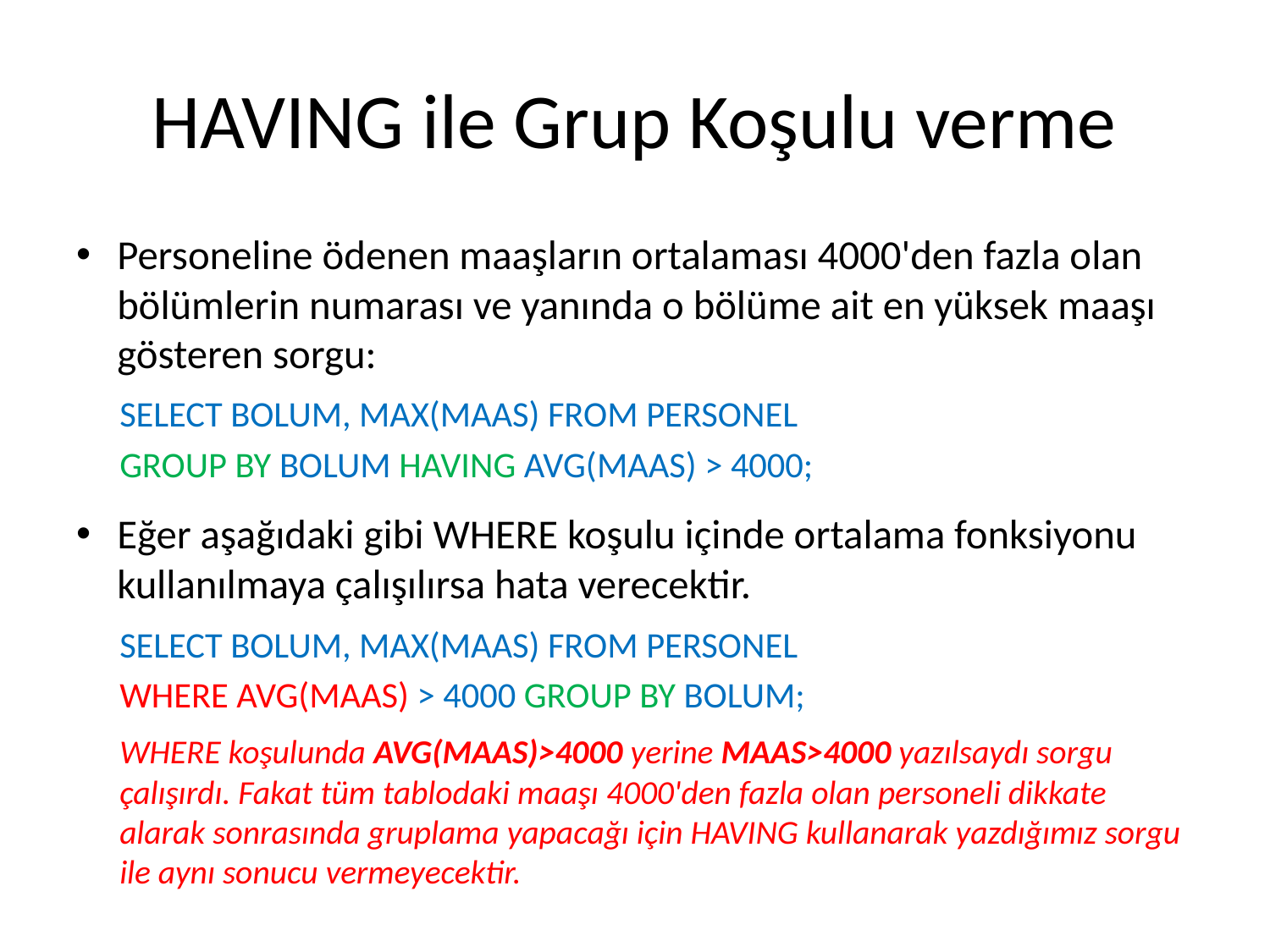

# HAVING ile Grup Koşulu verme
Personeline ödenen maaşların ortalaması 4000'den fazla olan bölümlerin numarası ve yanında o bölüme ait en yüksek maaşı gösteren sorgu:
SELECT BOLUM, MAX(MAAS) FROM PERSONEL
GROUP BY BOLUM HAVING AVG(MAAS) > 4000;
Eğer aşağıdaki gibi WHERE koşulu içinde ortalama fonksiyonu kullanılmaya çalışılırsa hata verecektir.
SELECT BOLUM, MAX(MAAS) FROM PERSONEL
WHERE AVG(MAAS) > 4000 GROUP BY BOLUM;
WHERE koşulunda AVG(MAAS)>4000 yerine MAAS>4000 yazılsaydı sorgu çalışırdı. Fakat tüm tablodaki maaşı 4000'den fazla olan personeli dikkate alarak sonrasında gruplama yapacağı için HAVING kullanarak yazdığımız sorgu ile aynı sonucu vermeyecektir.